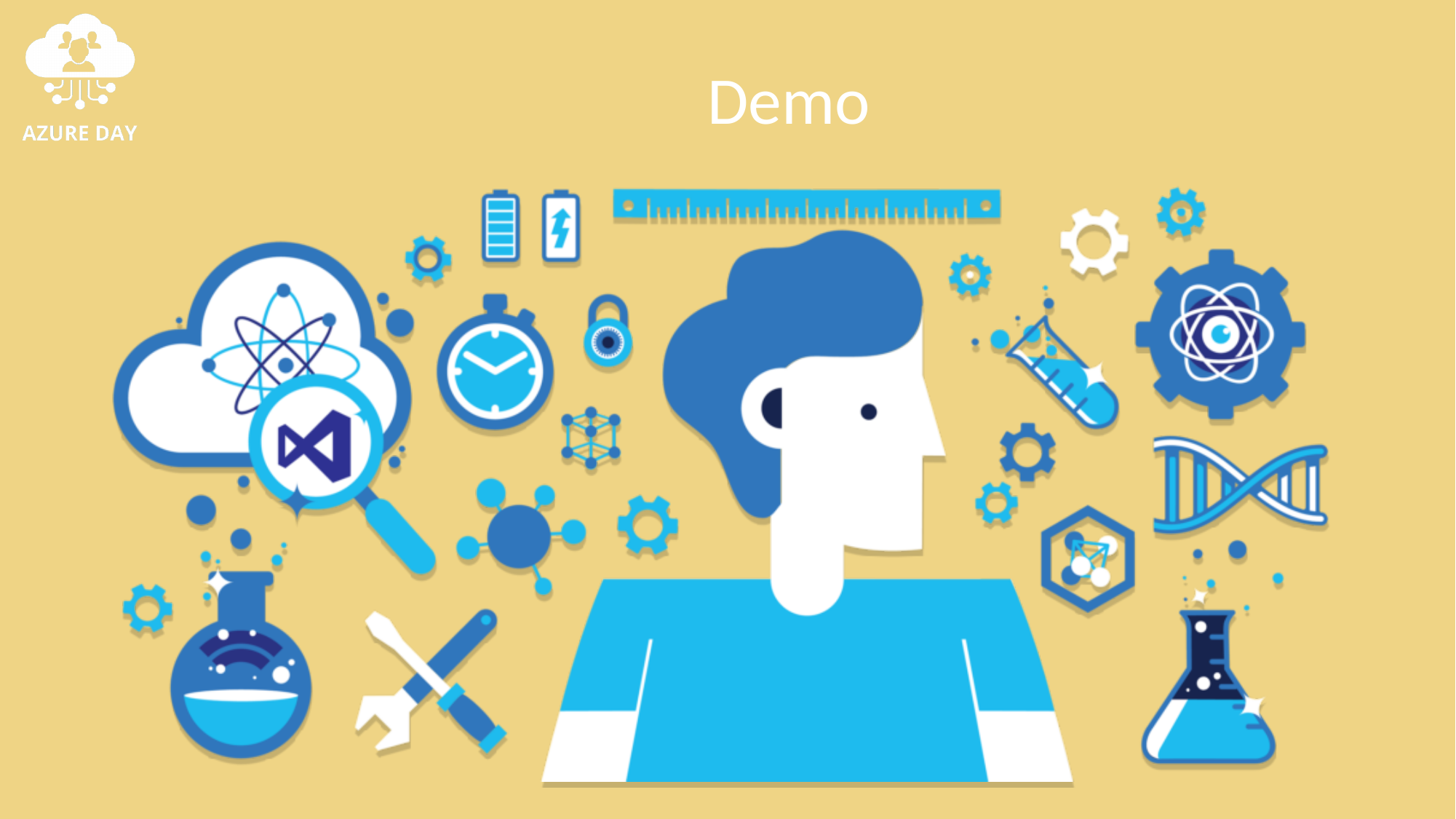

# Demo: GitHub Copilot: not only vibe coding